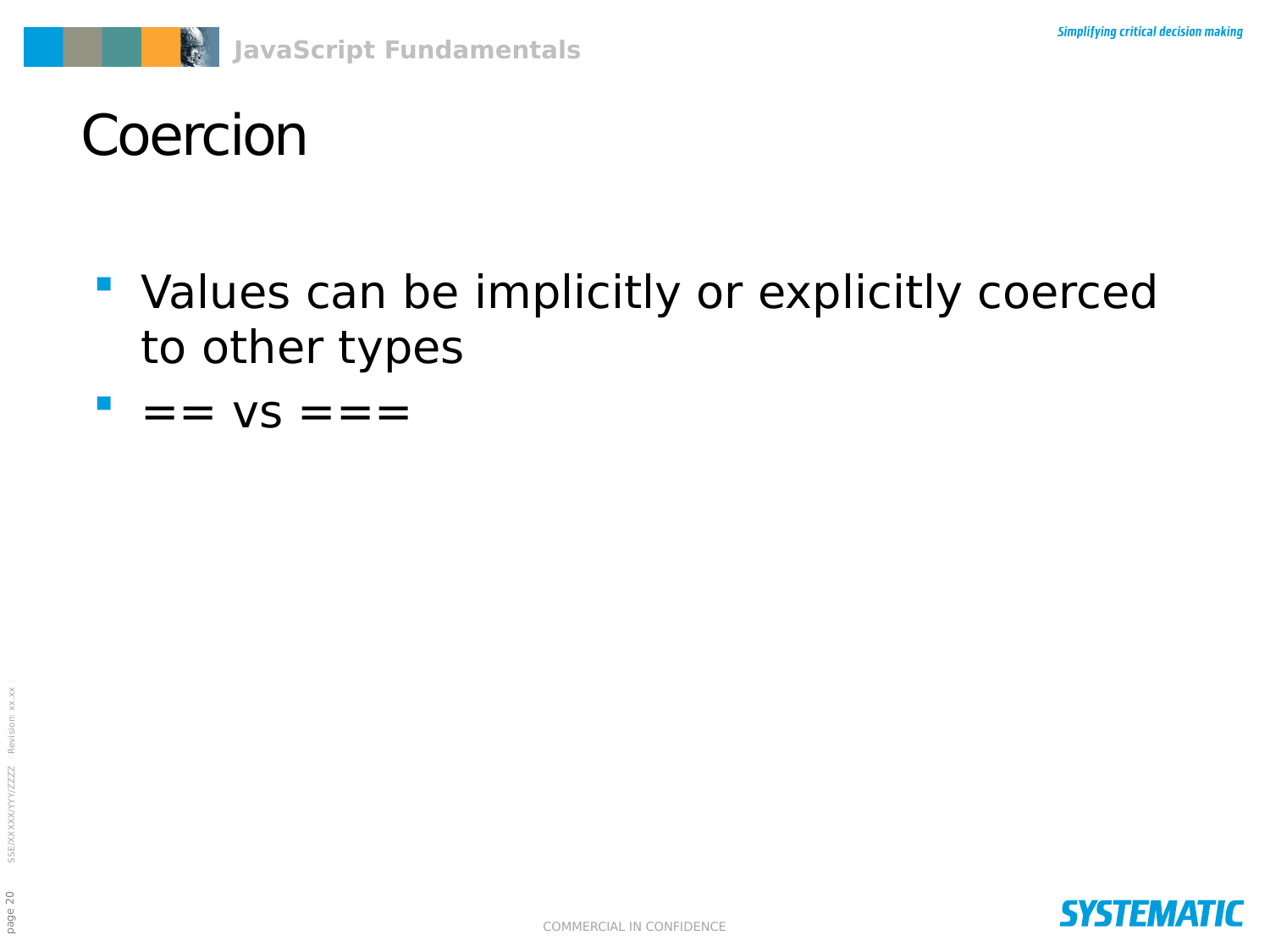

# Coercion

Values can be implicitly or explicitly coerced to other types
== vs ===